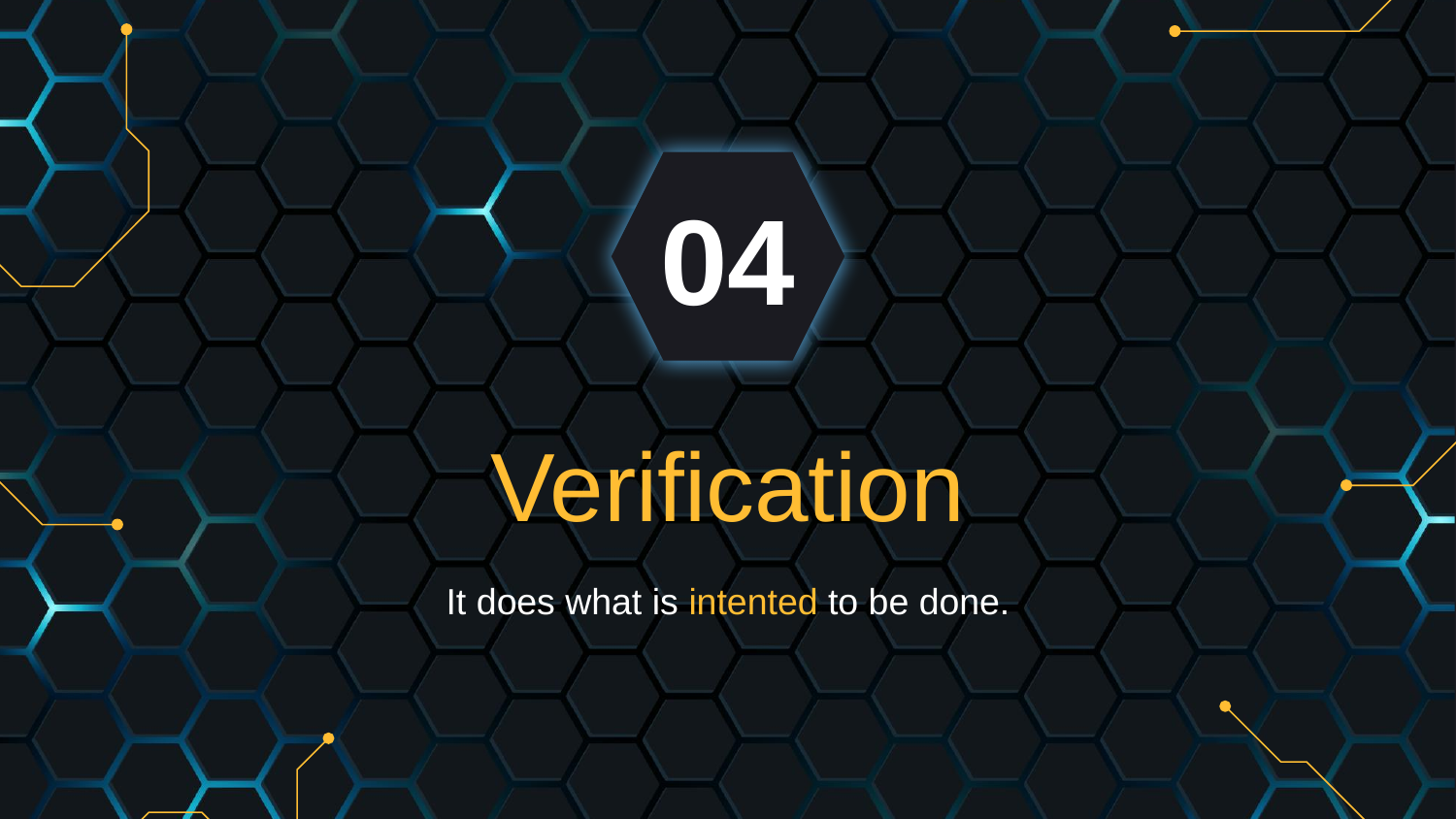

04
# Verification
It does what is intented to be done.